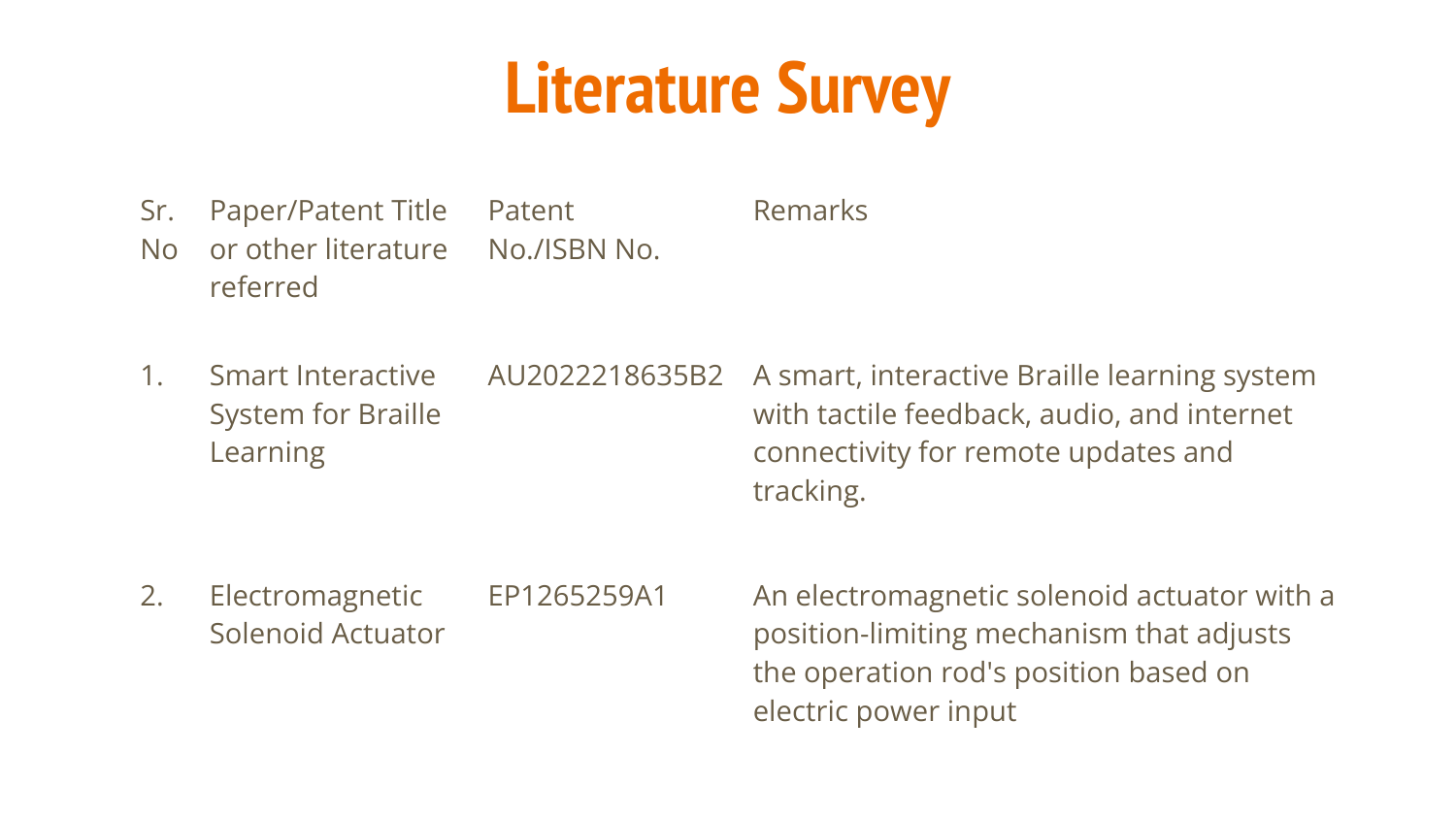

# Literature Survey
| Sr. No | Paper/Patent Title or other literature referred | Patent No./ISBN No. | Remarks |
| --- | --- | --- | --- |
| 1. | Smart Interactive System for Braille Learning | AU2022218635B2 | A smart, interactive Braille learning system with tactile feedback, audio, and internet connectivity for remote updates and tracking. |
| 2. | Electromagnetic Solenoid Actuator | EP1265259A1 | An electromagnetic solenoid actuator with a position-limiting mechanism that adjusts the operation rod's position based on electric power input |